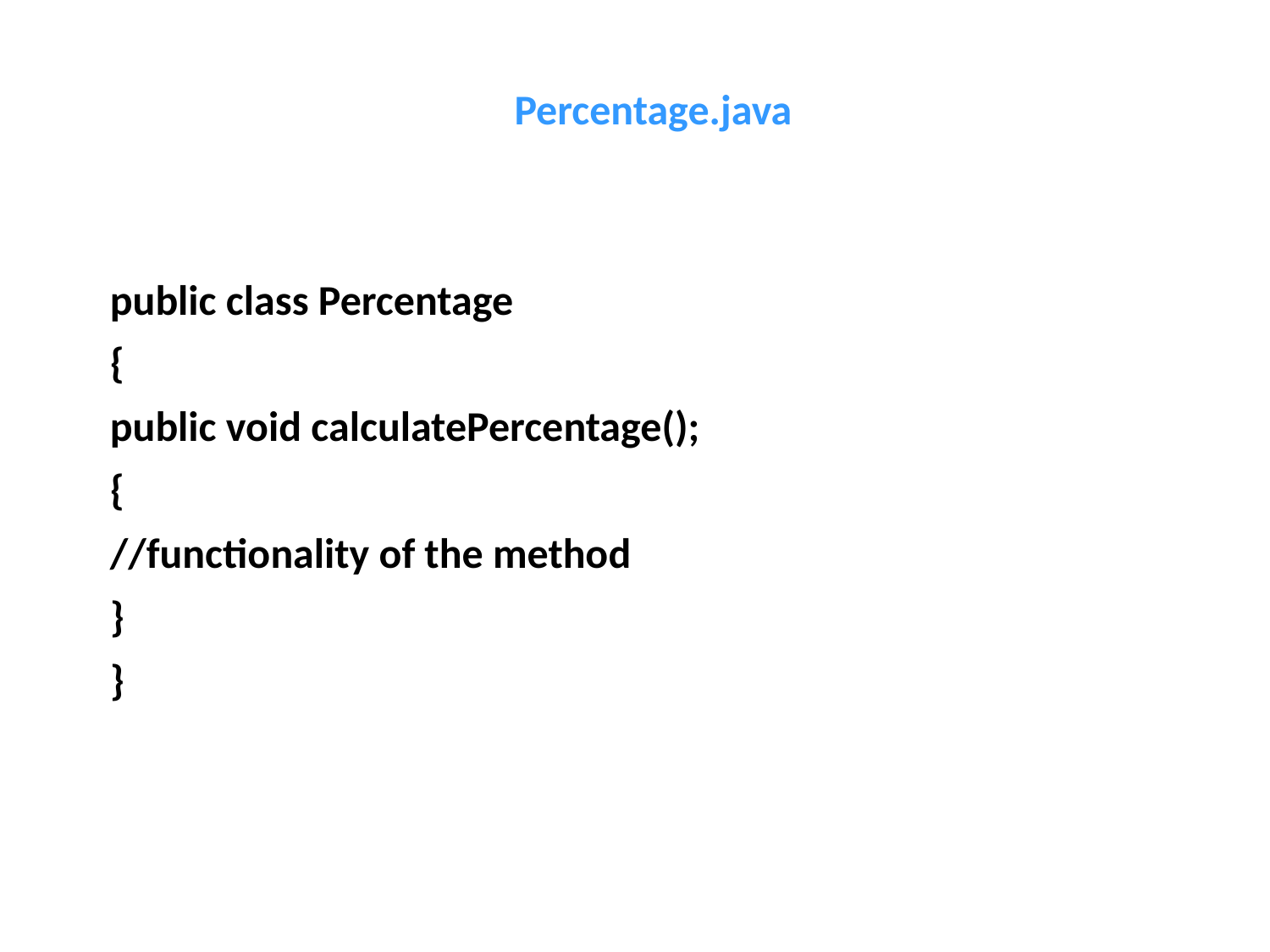

Percentage.java

public class Percentage
{
public void calculatePercentage();
{
//functionality of the method
}
}